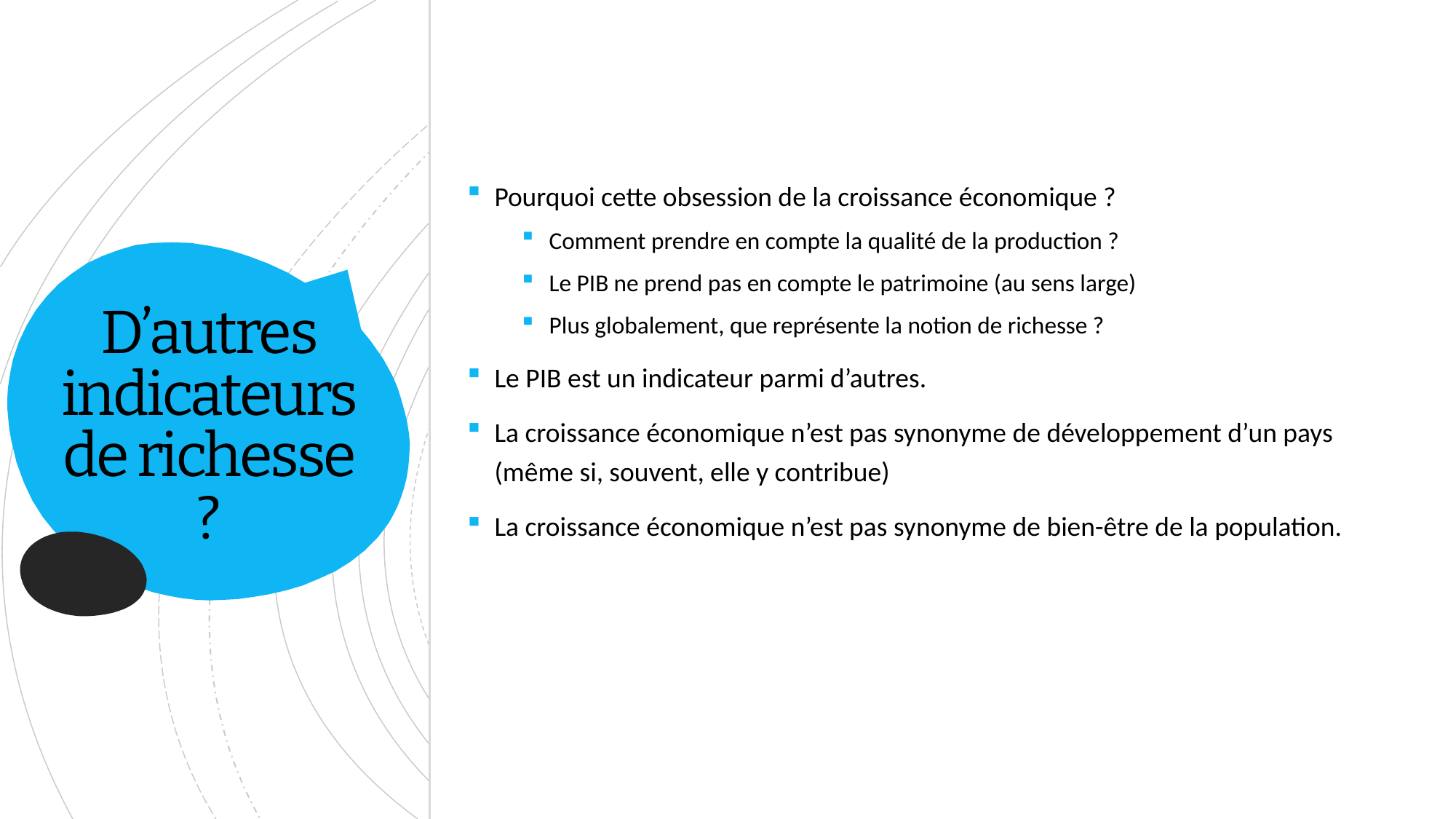

Pourquoi cette obsession de la croissance économique ?
Comment prendre en compte la qualité de la production ?
Le PIB ne prend pas en compte le patrimoine (au sens large)
Plus globalement, que représente la notion de richesse ?
Le PIB est un indicateur parmi d’autres.
La croissance économique n’est pas synonyme de développement d’un pays (même si, souvent, elle y contribue)
La croissance économique n’est pas synonyme de bien-être de la population.
# D’autres indicateurs de richesse ?